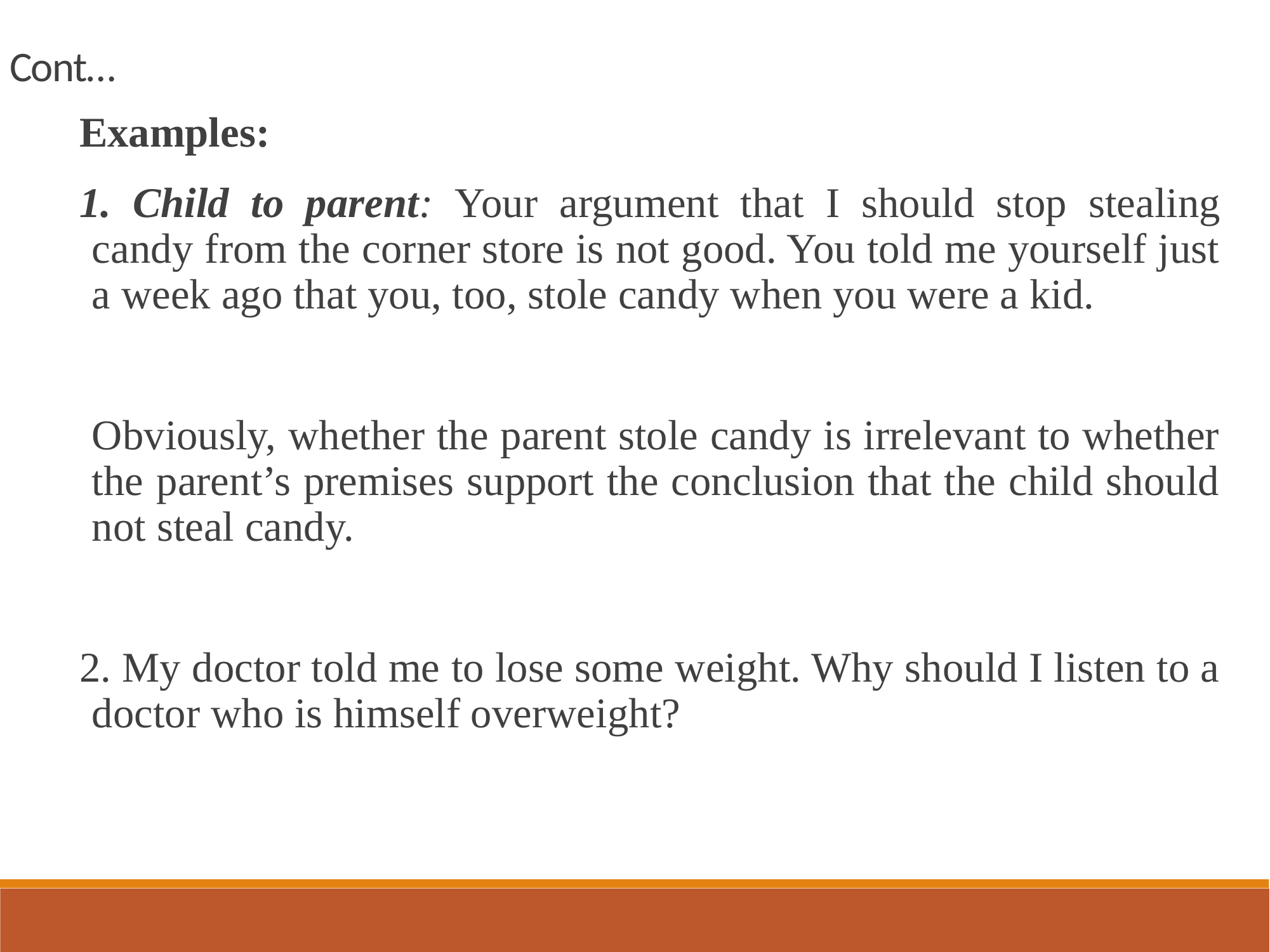

Cont…
Examples:
1. Child to parent: Your argument that I should stop stealing candy from the corner store is not good. You told me yourself just a week ago that you, too, stole candy when you were a kid.

Obviously, whether the parent stole candy is irrelevant to whether the parent’s premises support the conclusion that the child should not steal candy.

2. My doctor told me to lose some weight. Why should I listen to a doctor who is himself overweight?